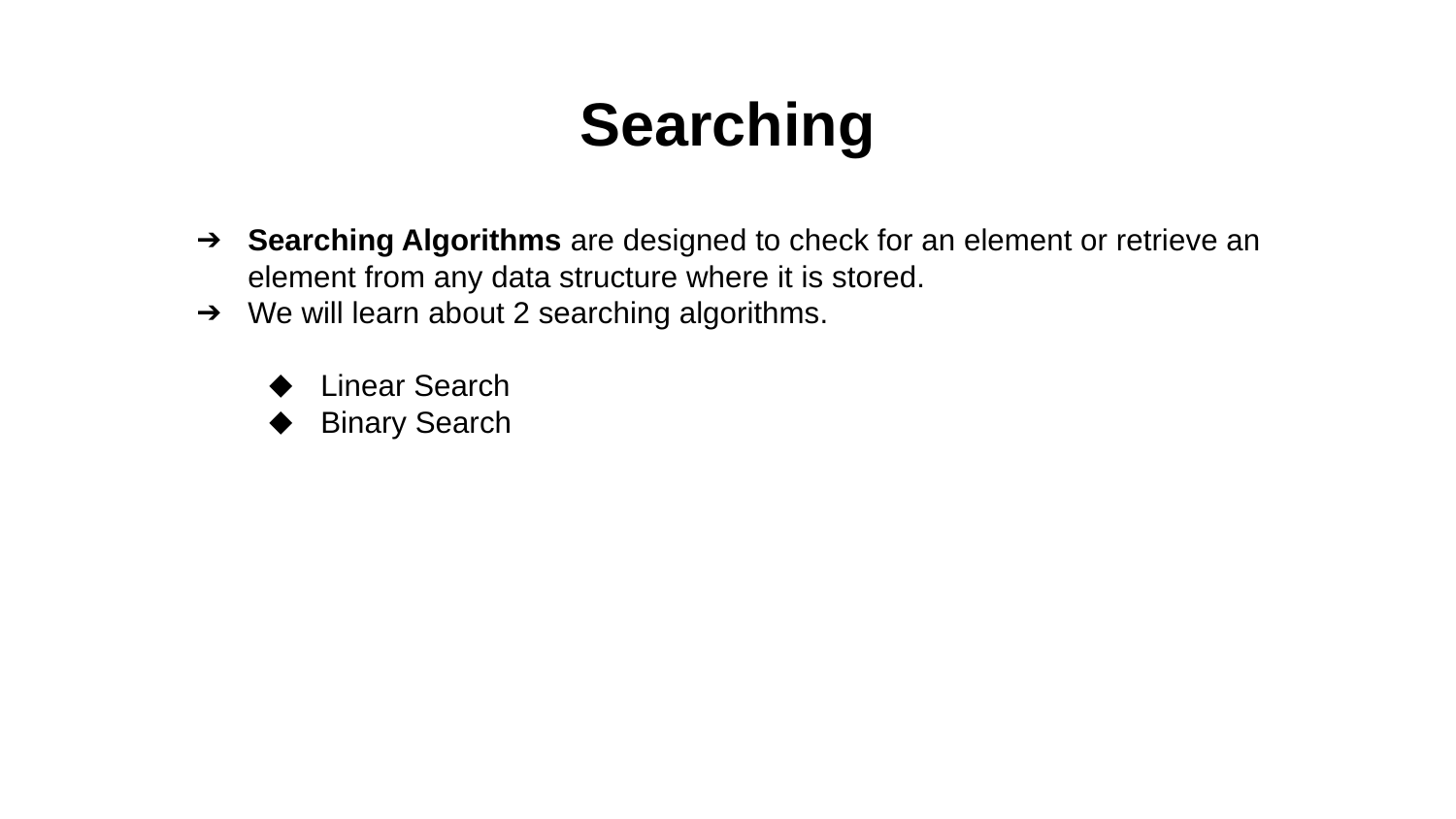

# Searching
Searching Algorithms are designed to check for an element or retrieve an element from any data structure where it is stored.
We will learn about 2 searching algorithms.

Linear Search
Binary Search